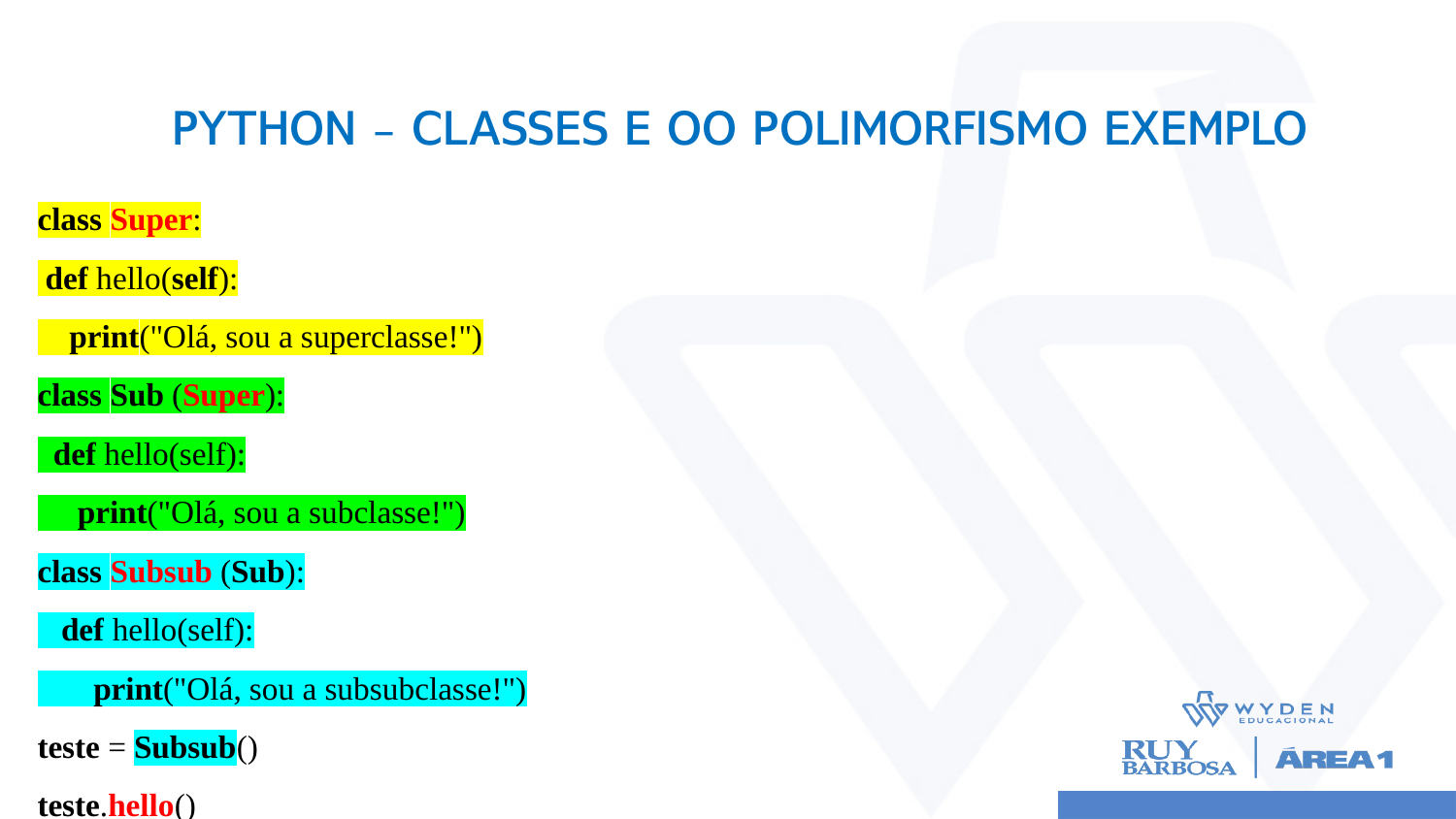

# Python – CLASSES E OO POLIMORFISMO EXEMPLO
class Super:
 def hello(self):
    print("Olá, sou a superclasse!")
class Sub (Super):
  def hello(self):
     print("Olá, sou a subclasse!")
class Subsub (Sub):
   def hello(self):
       print("Olá, sou a subsubclasse!")
teste = Subsub()
teste.hello()